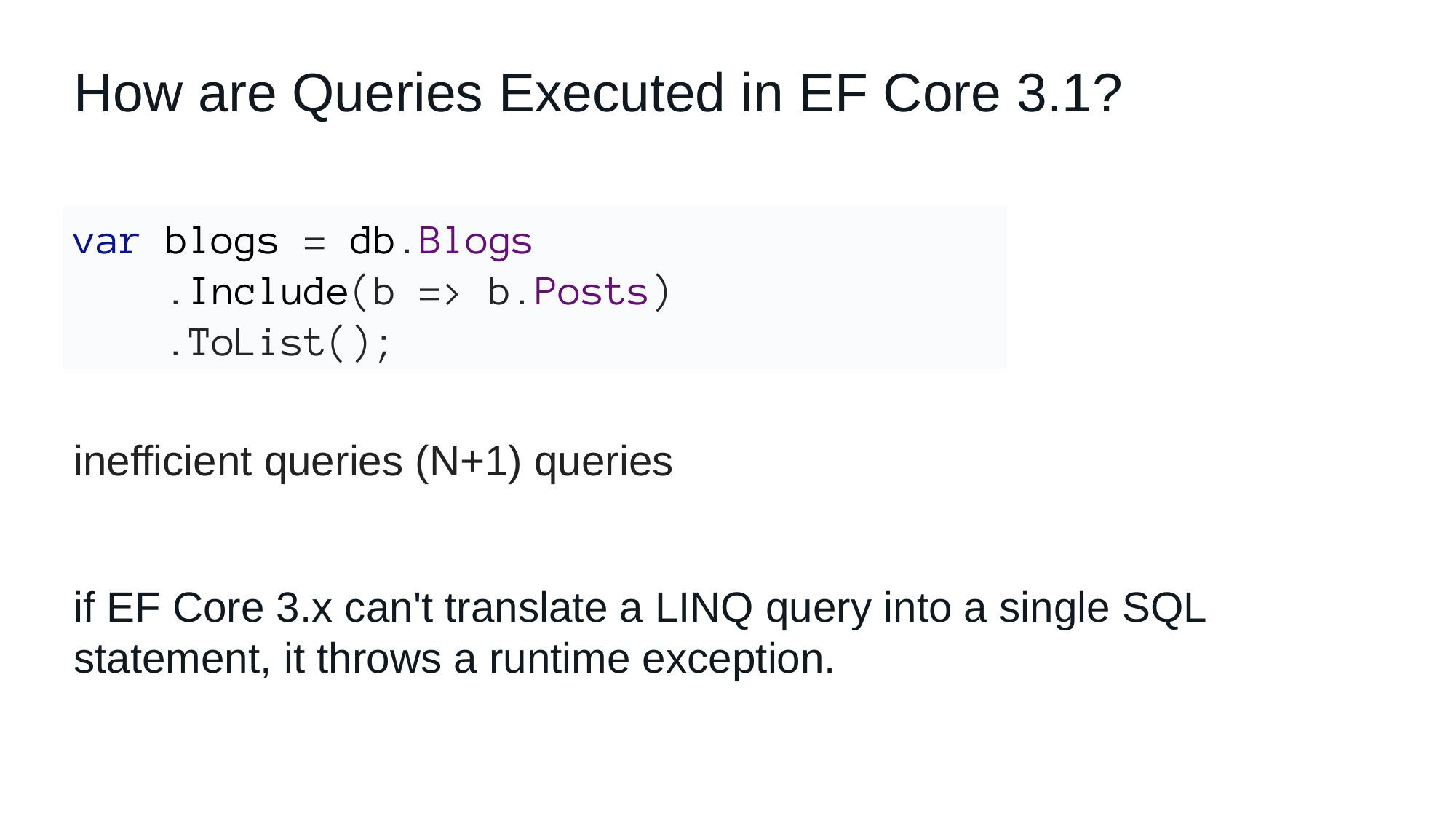

# How are Queries Executed in EF Core 3.1?
var blogs = db.Blogs
    .Include(b => b.Posts)
    .ToList();
inefficient queries (N+1) queries
if EF Core 3.x can't translate a LINQ query into a single SQL statement, it throws a runtime exception.